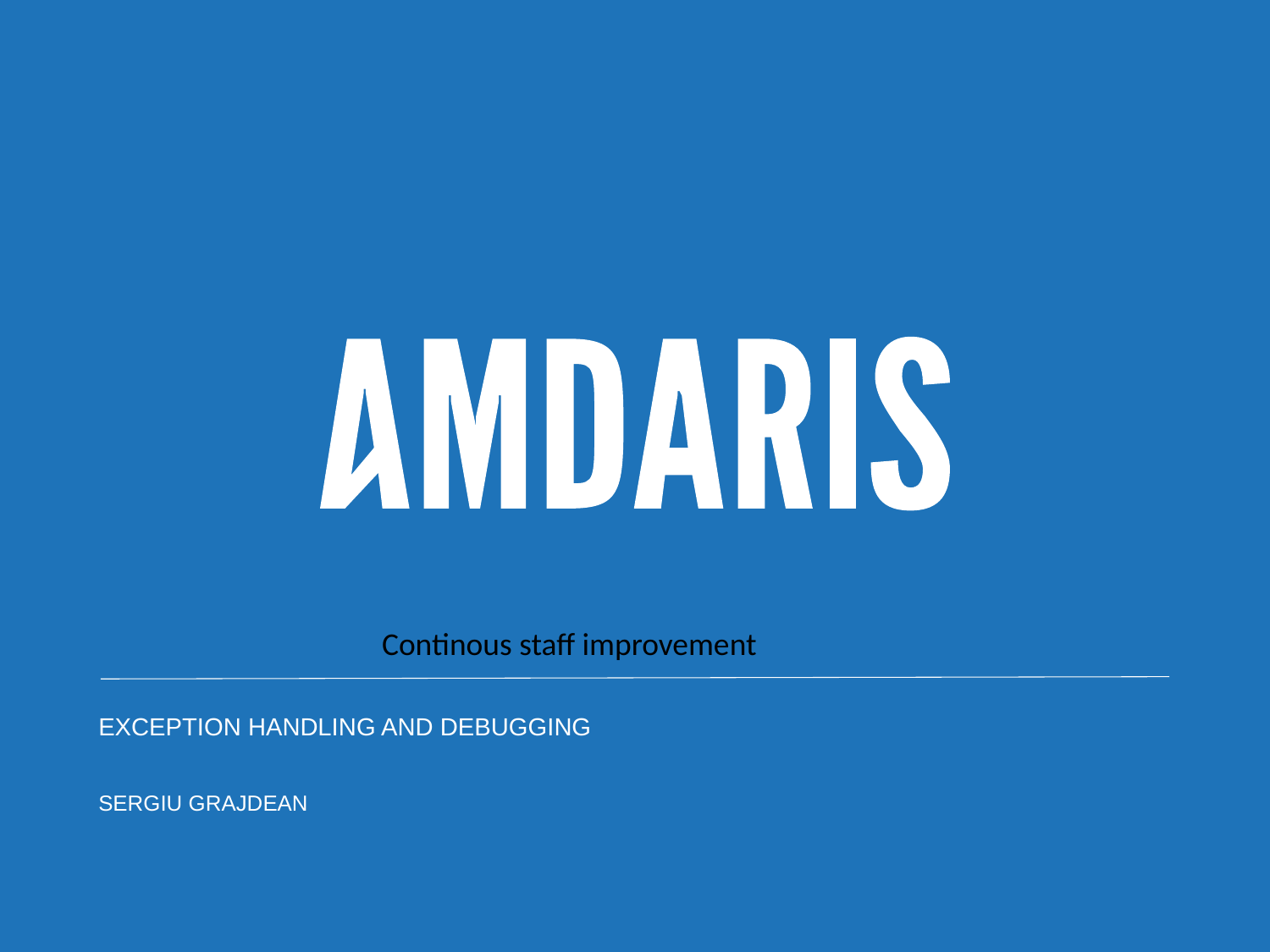

Continous staff improvement
# Exception handling and debugging
Sergiu Grajdean